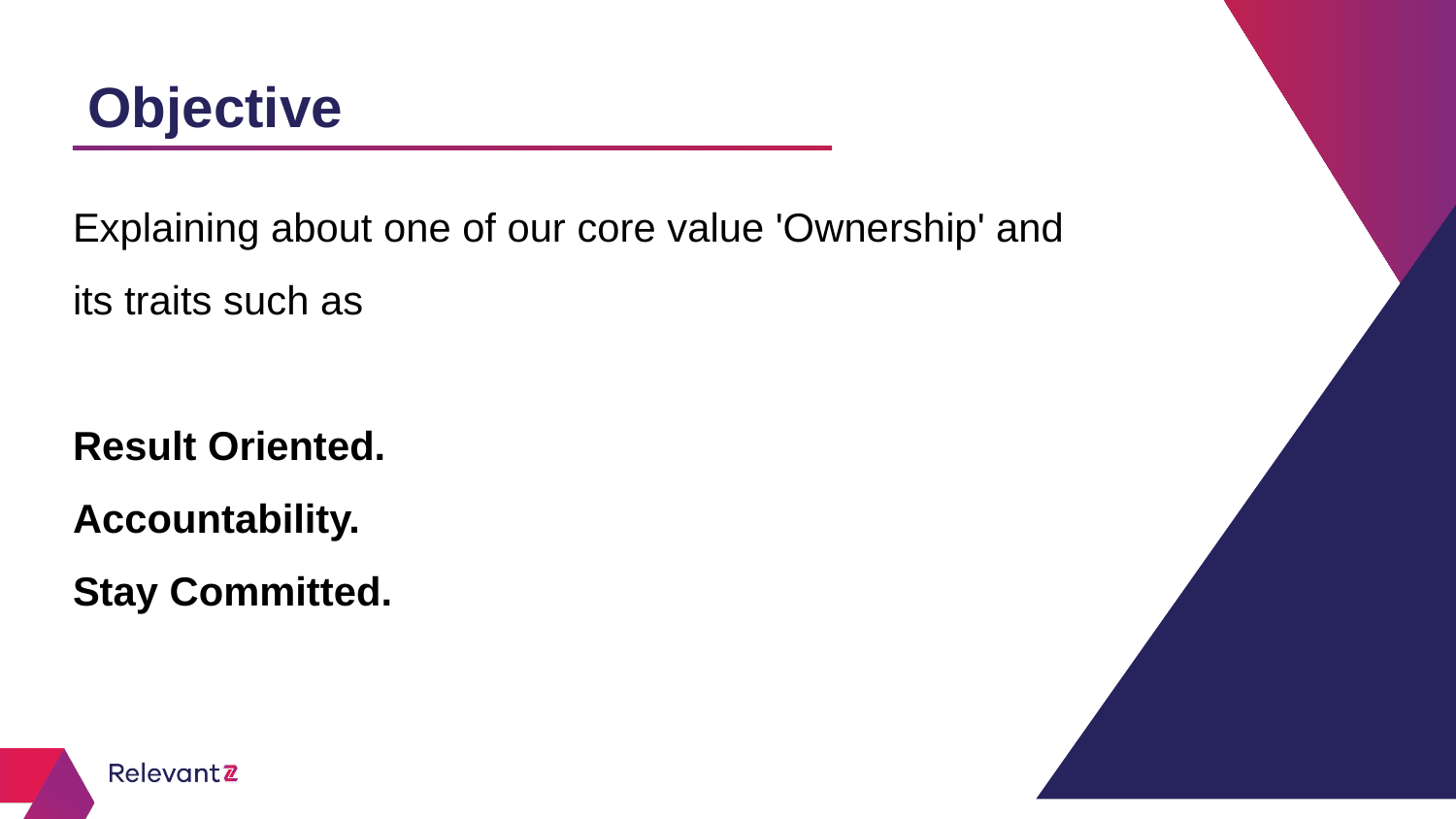

Objective
# Explaining about one of our core value 'Ownership' and its traits such as  Result Oriented. Accountability. Stay Committed.